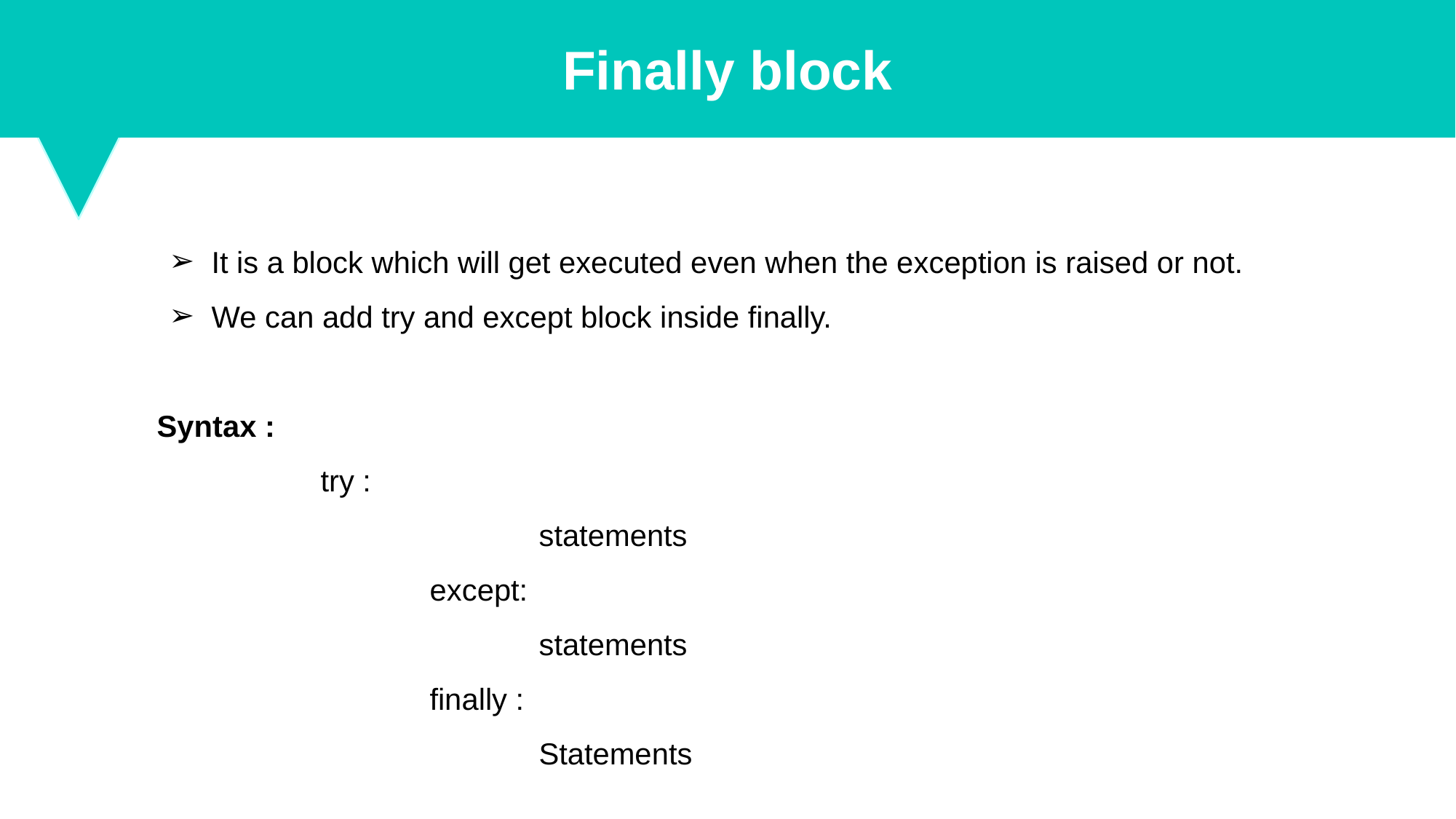

Finally block

It is a block which will get executed even when the exception is raised or not.
We can add try and except block inside finally.

Syntax :
try :
			statements
		except:
			statements
		finally :
			Statements